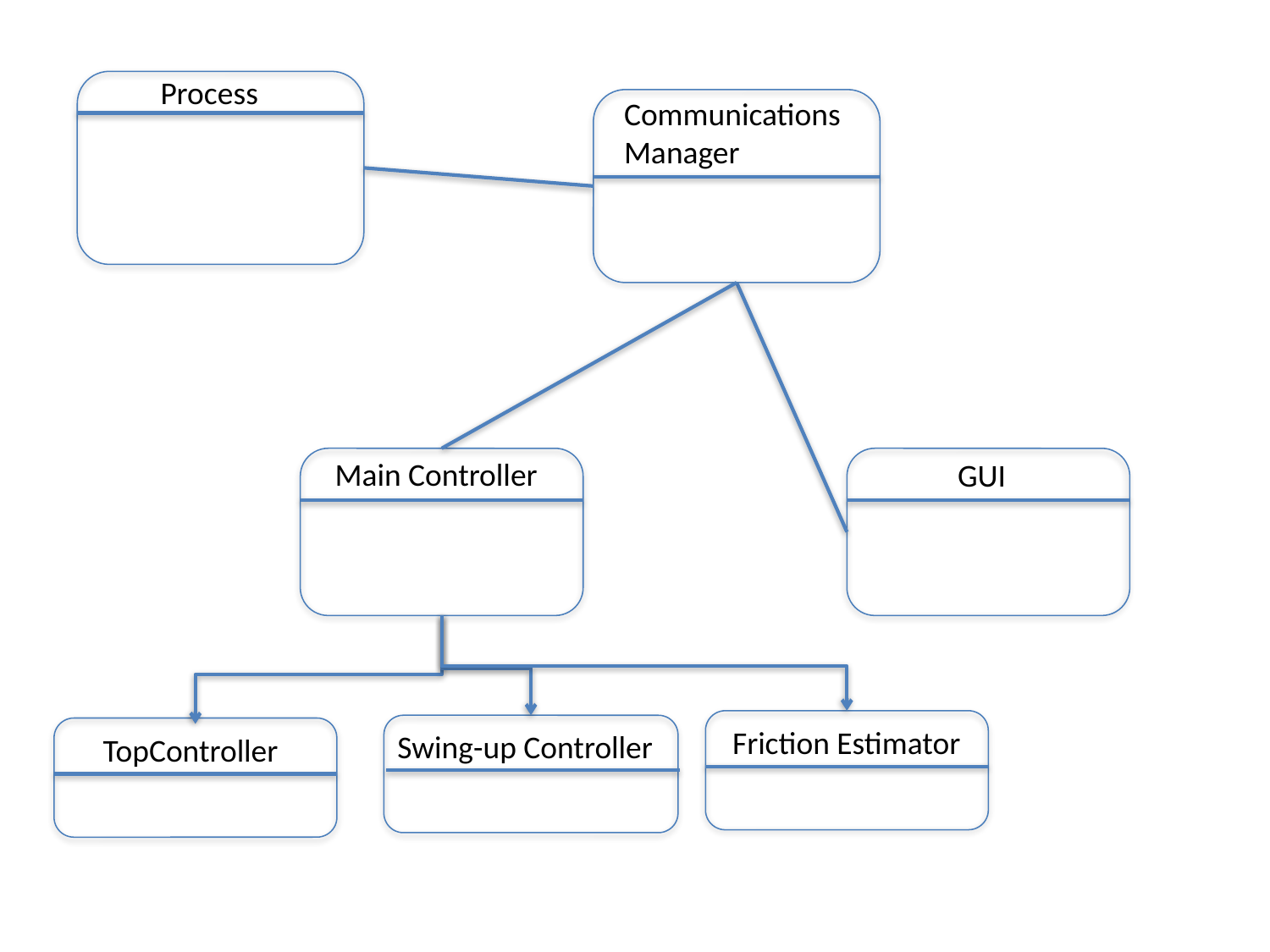

Process

Communications Manager

GUI

Main Controller

Friction Estimator

Swing-up Controller

TopController